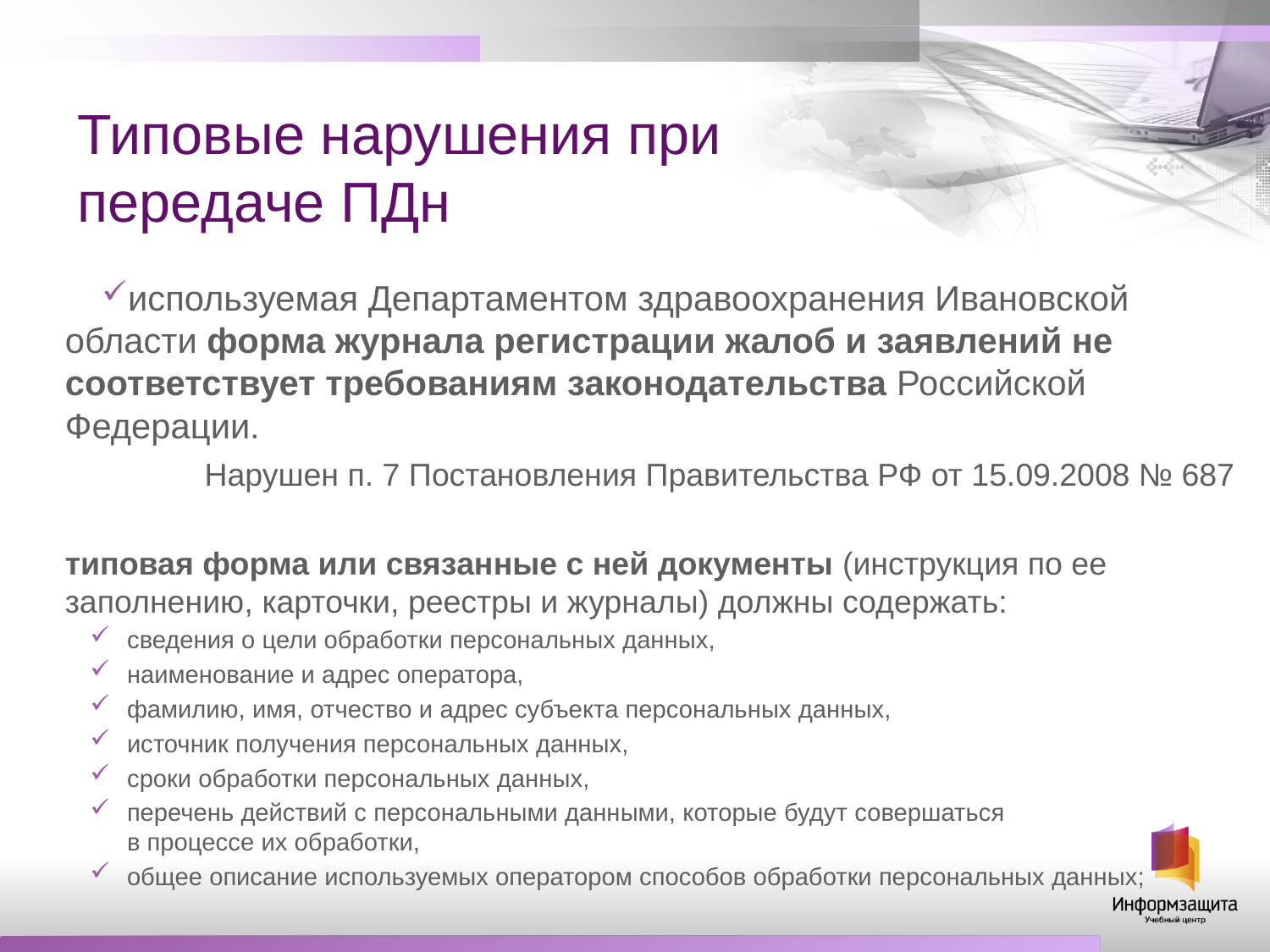

# Типовые нарушения при передаче ПДн
используемая Департаментом здравоохранения Ивановской области форма журнала регистрации жалоб и заявлений не соответствует требованиям законодательства Российской Федерации.
Нарушен п. 7 Постановления Правительства РФ от 15.09.2008 № 687

типовая форма или связанные с ней документы (инструкция по ее заполнению, карточки, реестры и журналы) должны содержать:
сведения о цели обработки персональных данных,
наименование и адрес оператора,
фамилию, имя, отчество и адрес субъекта персональных данных,
источник получения персональных данных,
сроки обработки персональных данных,
перечень действий с персональными данными, которые будут совершаться
в процессе их обработки,
общее описание используемых оператором способов обработки персональных данных;